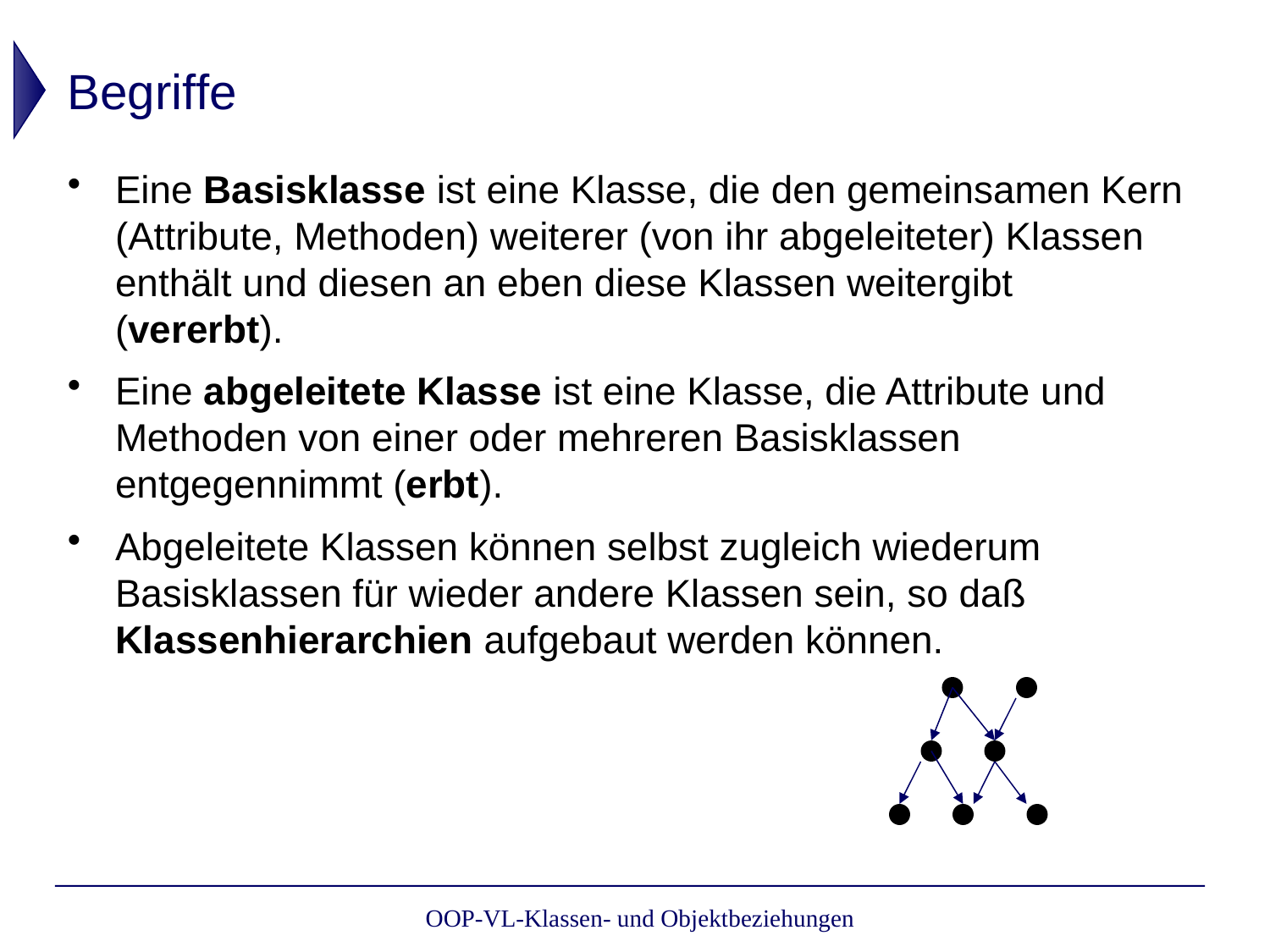

# Begriffe
Eine Basisklasse ist eine Klasse, die den gemeinsamen Kern (Attribute, Methoden) weiterer (von ihr abgeleiteter) Klassen enthält und diesen an eben diese Klassen weitergibt (vererbt).
Eine abgeleitete Klasse ist eine Klasse, die Attribute und Methoden von einer oder mehreren Basisklassen entgegennimmt (erbt).
Abgeleitete Klassen können selbst zugleich wiederum Basisklassen für wieder andere Klassen sein, so daß Klassenhierarchien aufgebaut werden können.

OOP-VL-Klassen- und Objektbeziehungen